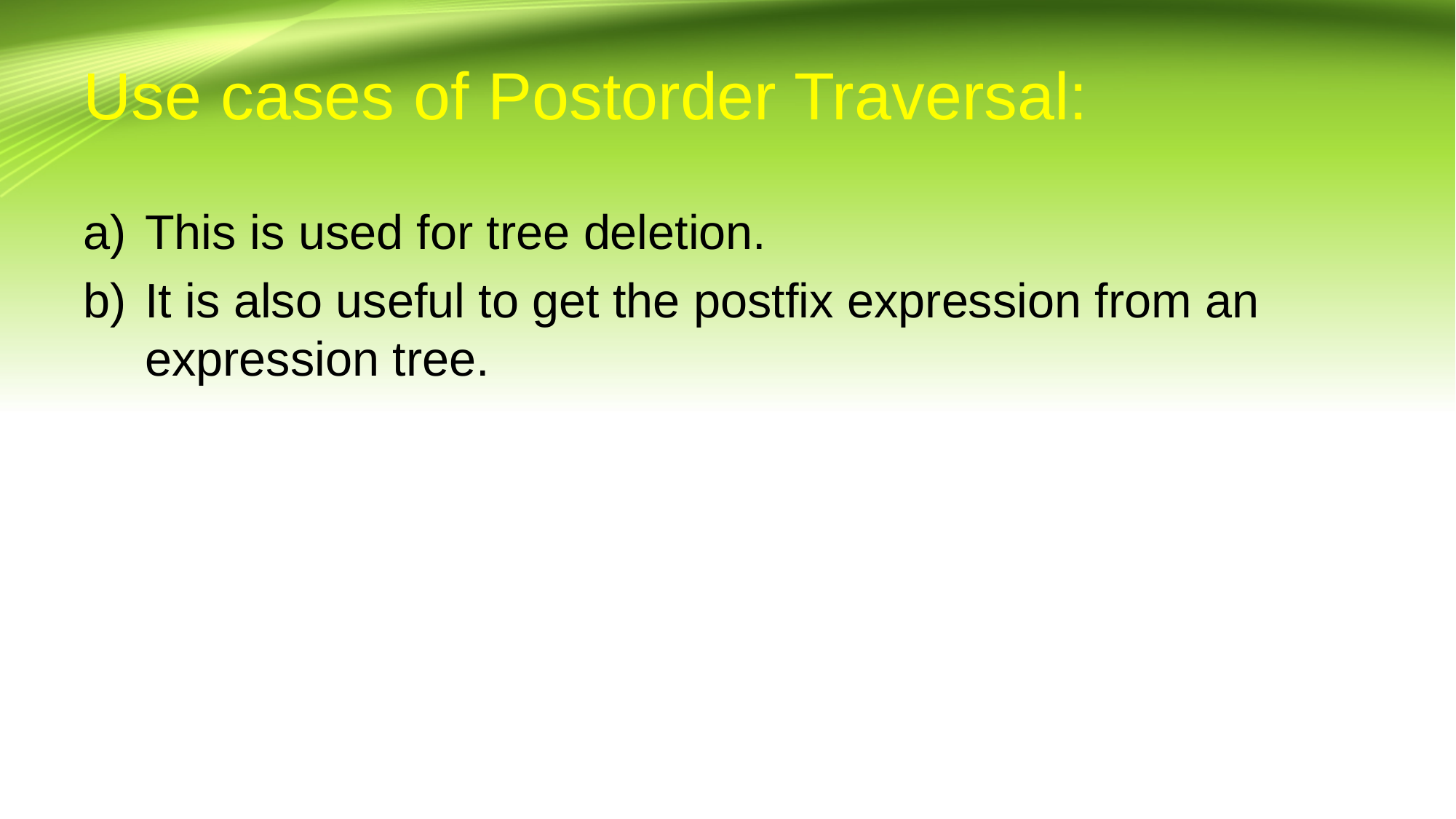

# Use cases of Postorder Traversal:
This is used for tree deletion.
It is also useful to get the postfix expression from an expression tree.